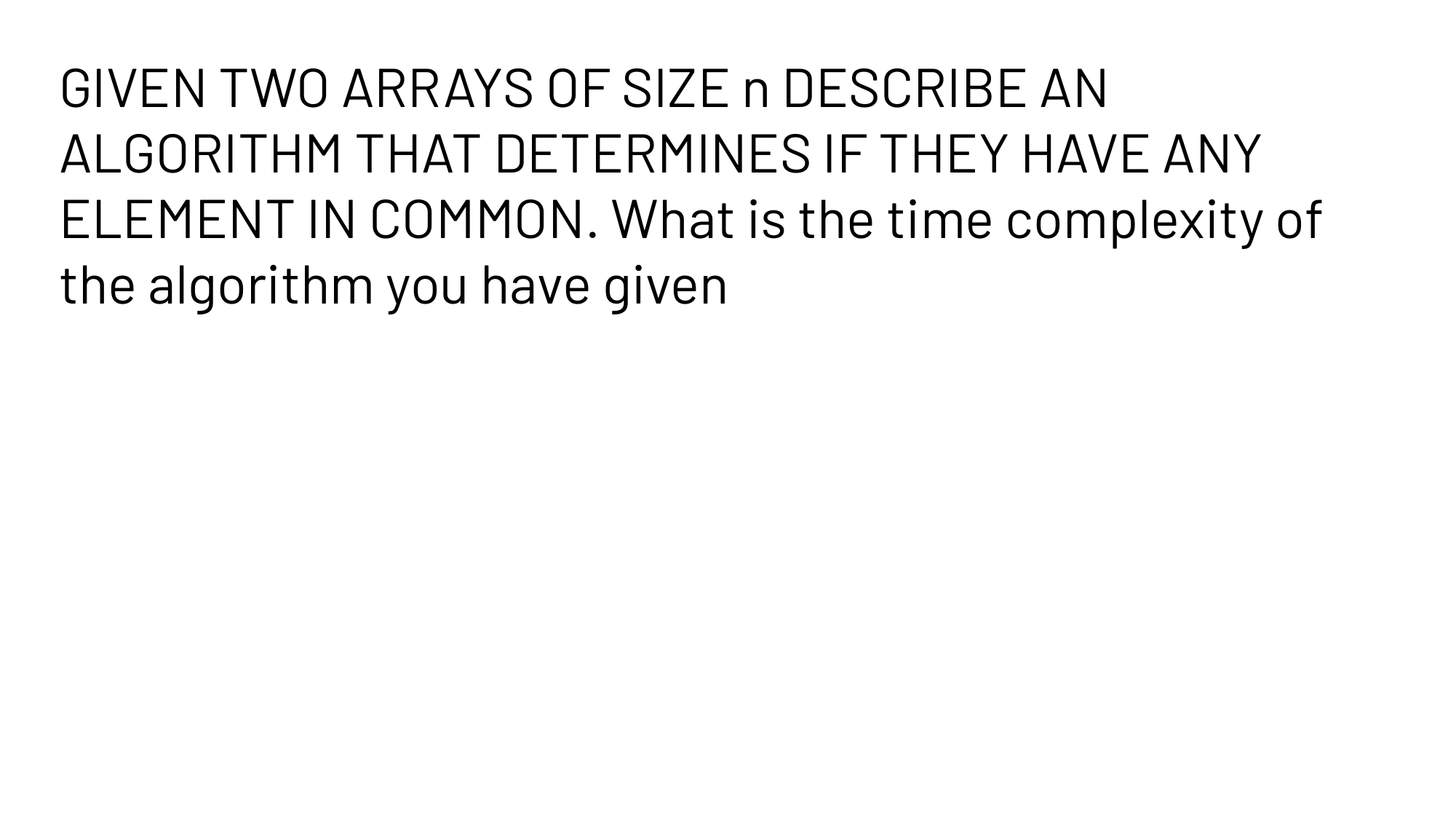

GIVEN TWO ARRAYS OF SIZE n DESCRIBE AN ALGORITHM THAT DETERMINES IF THEY HAVE ANY ELEMENT IN COMMON. What is the time complexity of the algorithm you have given